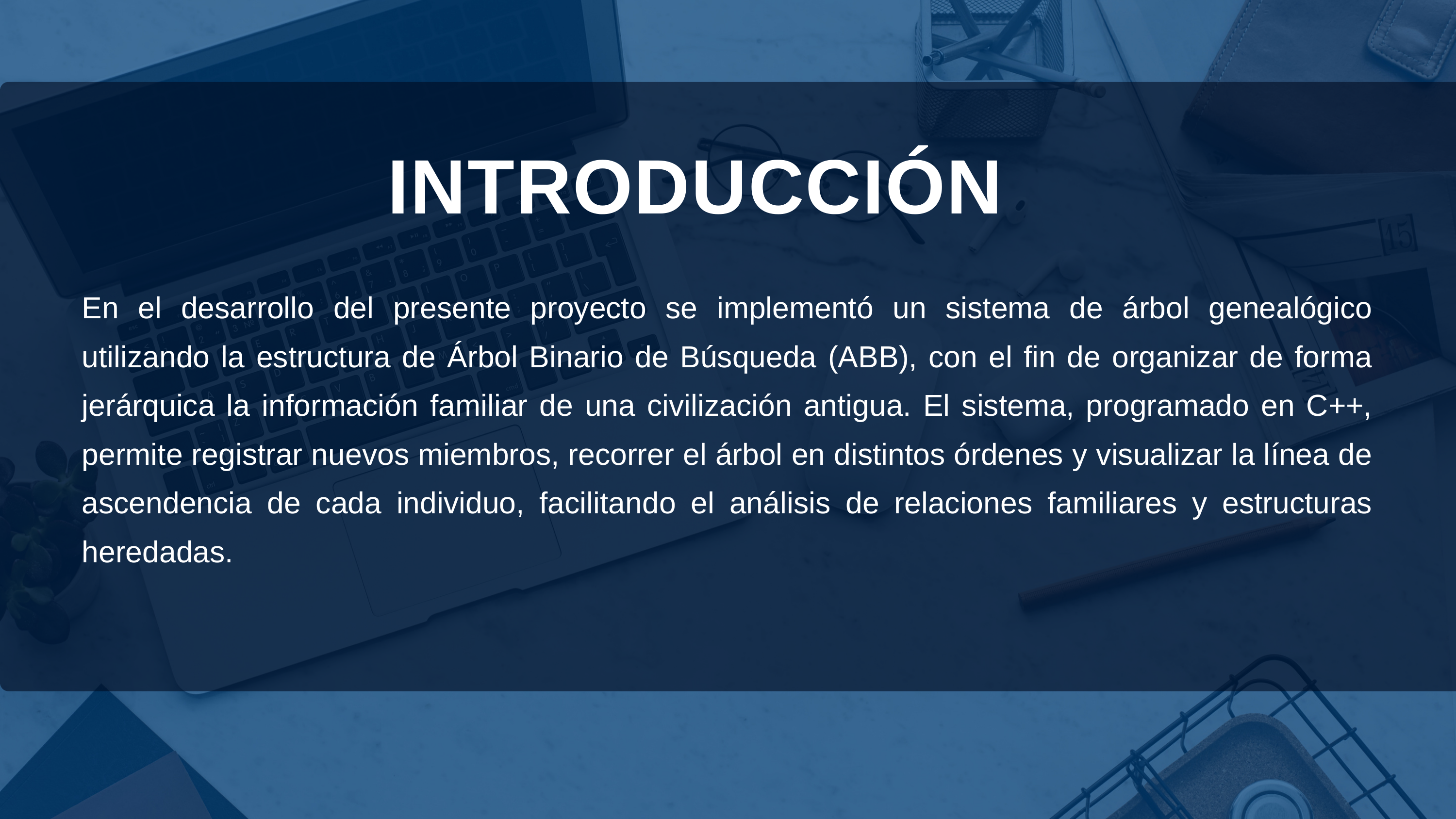

INTRODUCCIÓN
En el desarrollo del presente proyecto se implementó un sistema de árbol genealógico utilizando la estructura de Árbol Binario de Búsqueda (ABB), con el fin de organizar de forma jerárquica la información familiar de una civilización antigua. El sistema, programado en C++, permite registrar nuevos miembros, recorrer el árbol en distintos órdenes y visualizar la línea de ascendencia de cada individuo, facilitando el análisis de relaciones familiares y estructuras heredadas.